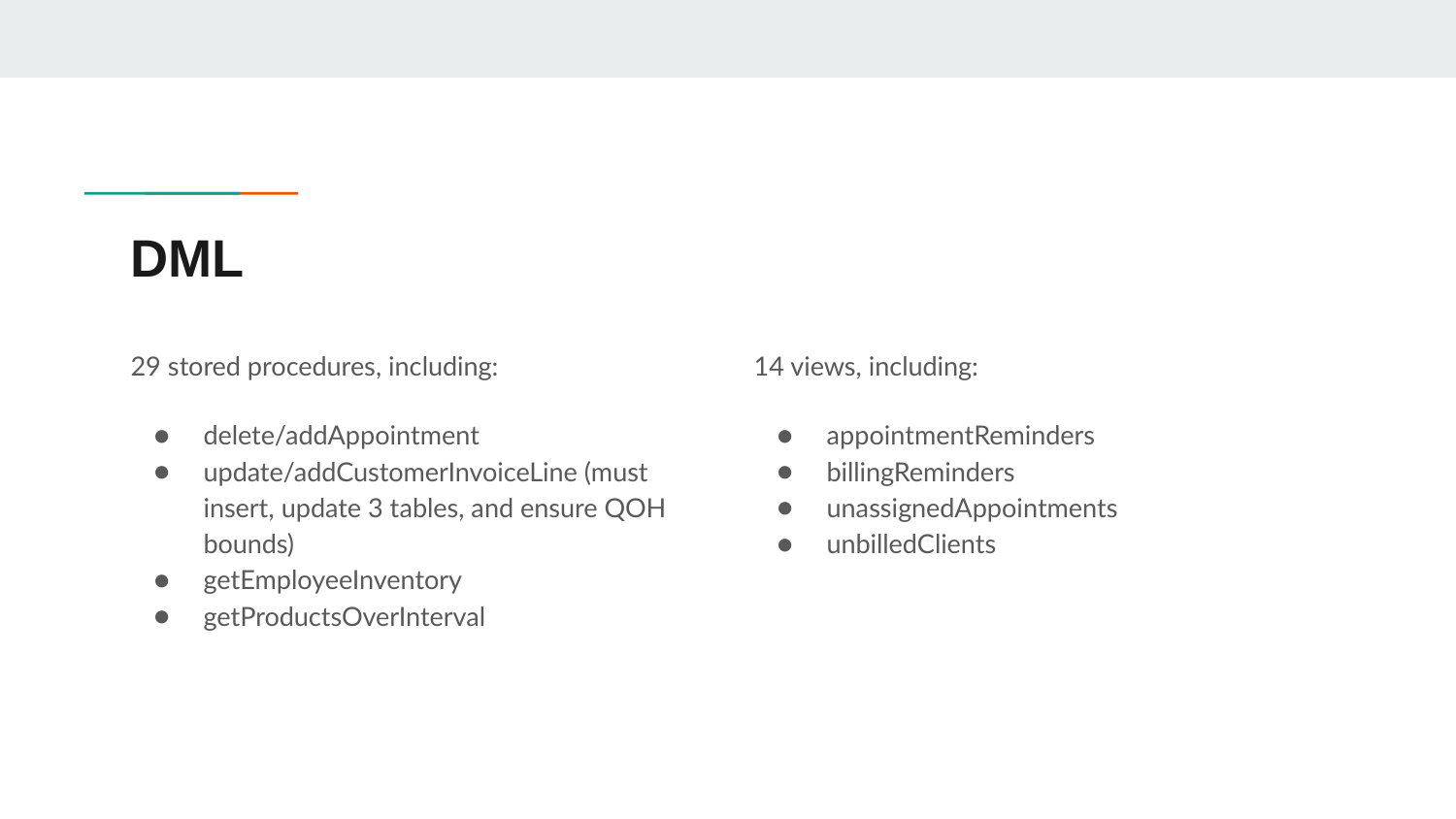

# DML
29 stored procedures, including:
delete/addAppointment
update/addCustomerInvoiceLine (must insert, update 3 tables, and ensure QOH bounds)
getEmployeeInventory
getProductsOverInterval
14 views, including:
appointmentReminders
billingReminders
unassignedAppointments
unbilledClients